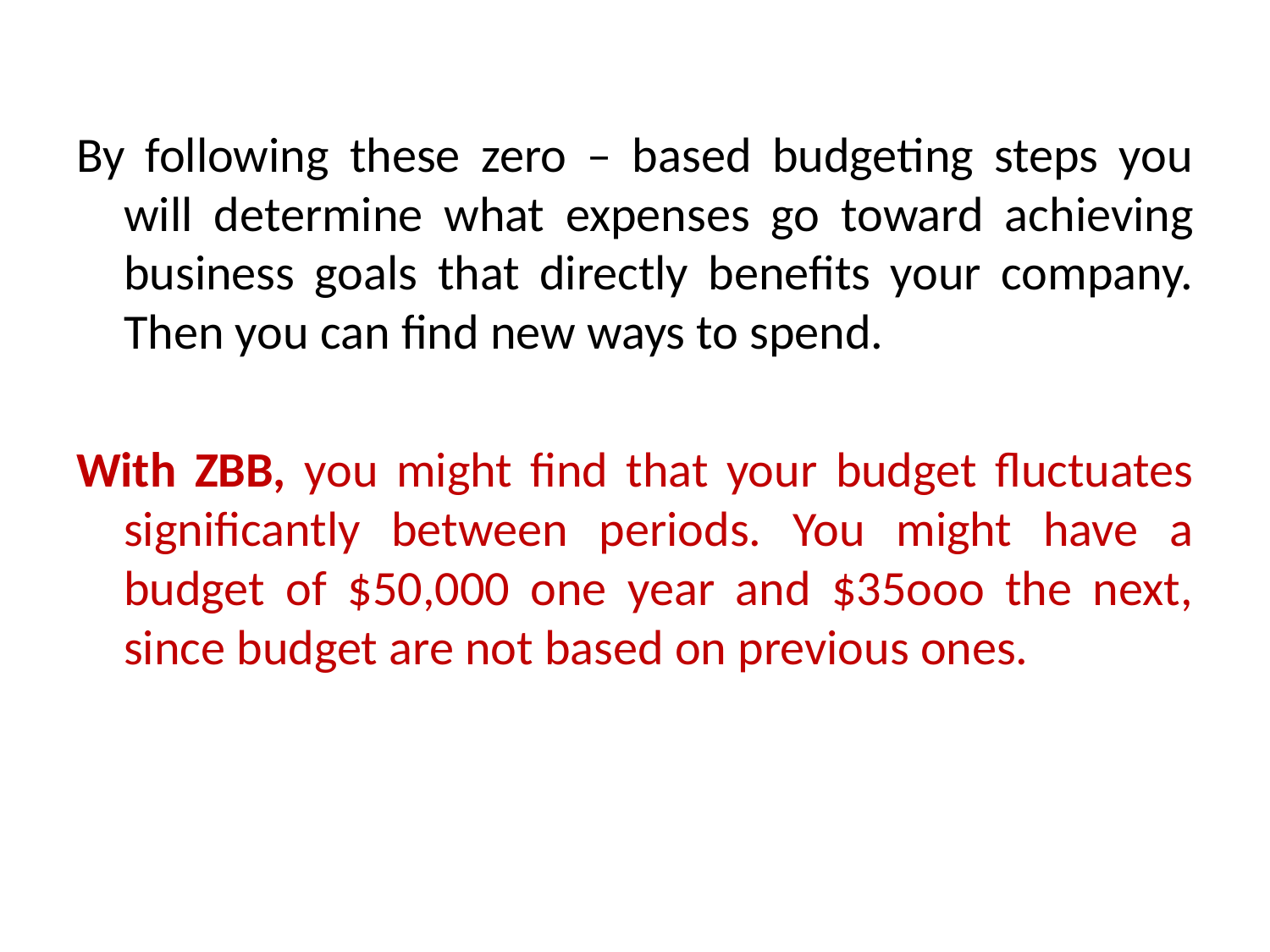

#
By following these zero – based budgeting steps you will determine what expenses go toward achieving business goals that directly benefits your company. Then you can find new ways to spend.

With ZBB, you might find that your budget fluctuates significantly between periods. You might have a budget of $50,000 one year and $35ooo the next, since budget are not based on previous ones.